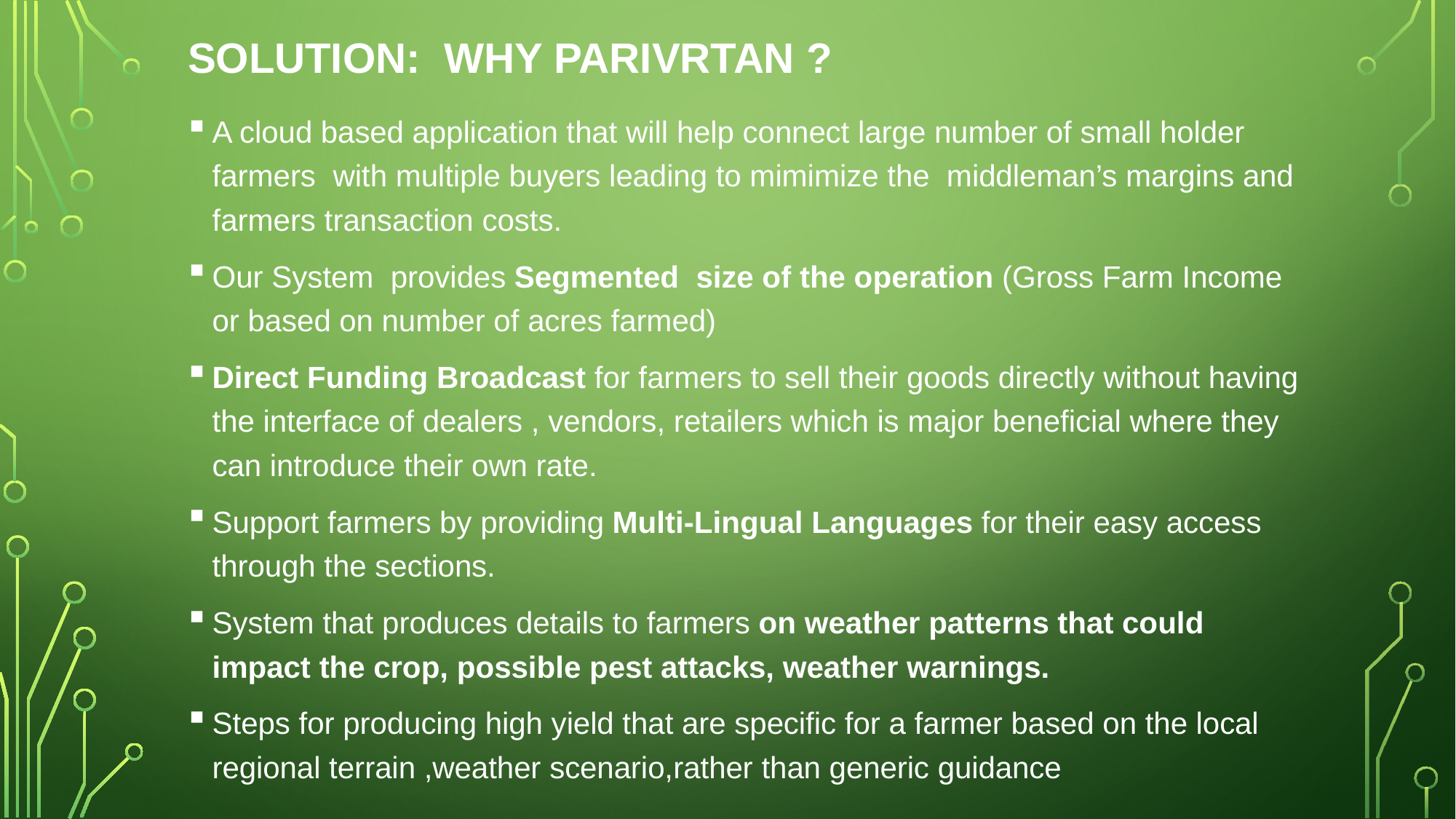

# solution:  why Parivrtan ?
A cloud based application that will help connect large number of small holder farmers  with multiple buyers leading to mimimize the  middleman’s margins and farmers transaction costs.
Our System  provides Segmented  size of the operation (Gross Farm Income or based on number of acres farmed)
Direct Funding Broadcast for farmers to sell their goods directly without having the interface of dealers , vendors, retailers which is major beneficial where they can introduce their own rate.
Support farmers by providing Multi-Lingual Languages for their easy access through the sections.
System that produces details to farmers on weather patterns that could impact the crop, possible pest attacks, weather warnings.
Steps for producing high yield that are specific for a farmer based on the local regional terrain ,weather scenario,rather than generic guidance